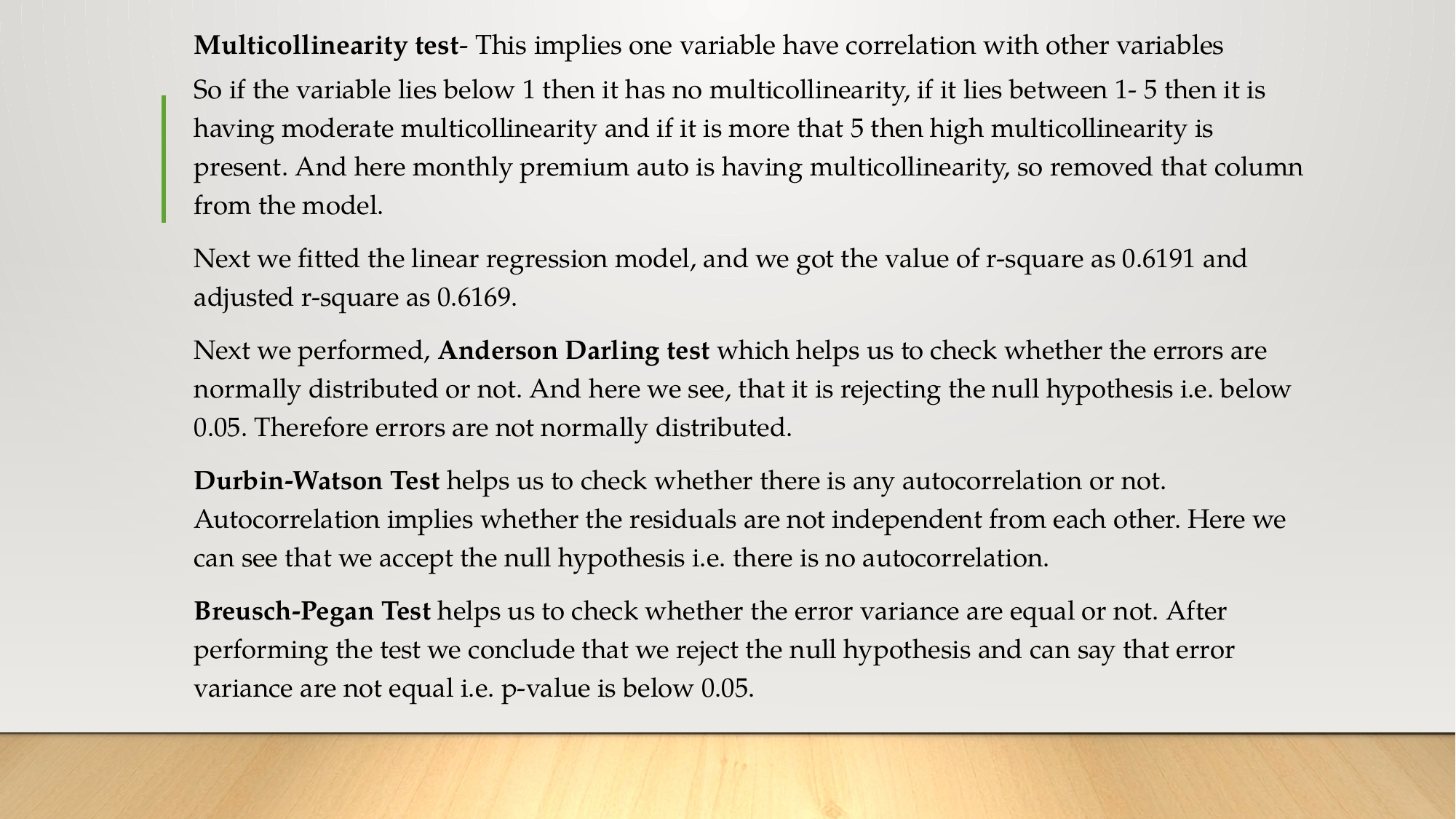

# Multicollinearity test- This implies one variable have correlation with other variables
So if the variable lies below 1 then it has no multicollinearity, if it lies between 1- 5 then it is having moderate multicollinearity and if it is more that 5 then high multicollinearity is present. And here monthly premium auto is having multicollinearity, so removed that column from the model.
Next we fitted the linear regression model, and we got the value of r-square as 0.6191 and adjusted r-square as 0.6169.
Next we performed, Anderson Darling test which helps us to check whether the errors are normally distributed or not. And here we see, that it is rejecting the null hypothesis i.e. below 0.05. Therefore errors are not normally distributed.
Durbin-Watson Test helps us to check whether there is any autocorrelation or not. Autocorrelation implies whether the residuals are not independent from each other. Here we can see that we accept the null hypothesis i.e. there is no autocorrelation.
Breusch-Pegan Test helps us to check whether the error variance are equal or not. After performing the test we conclude that we reject the null hypothesis and can say that error variance are not equal i.e. p-value is below 0.05.